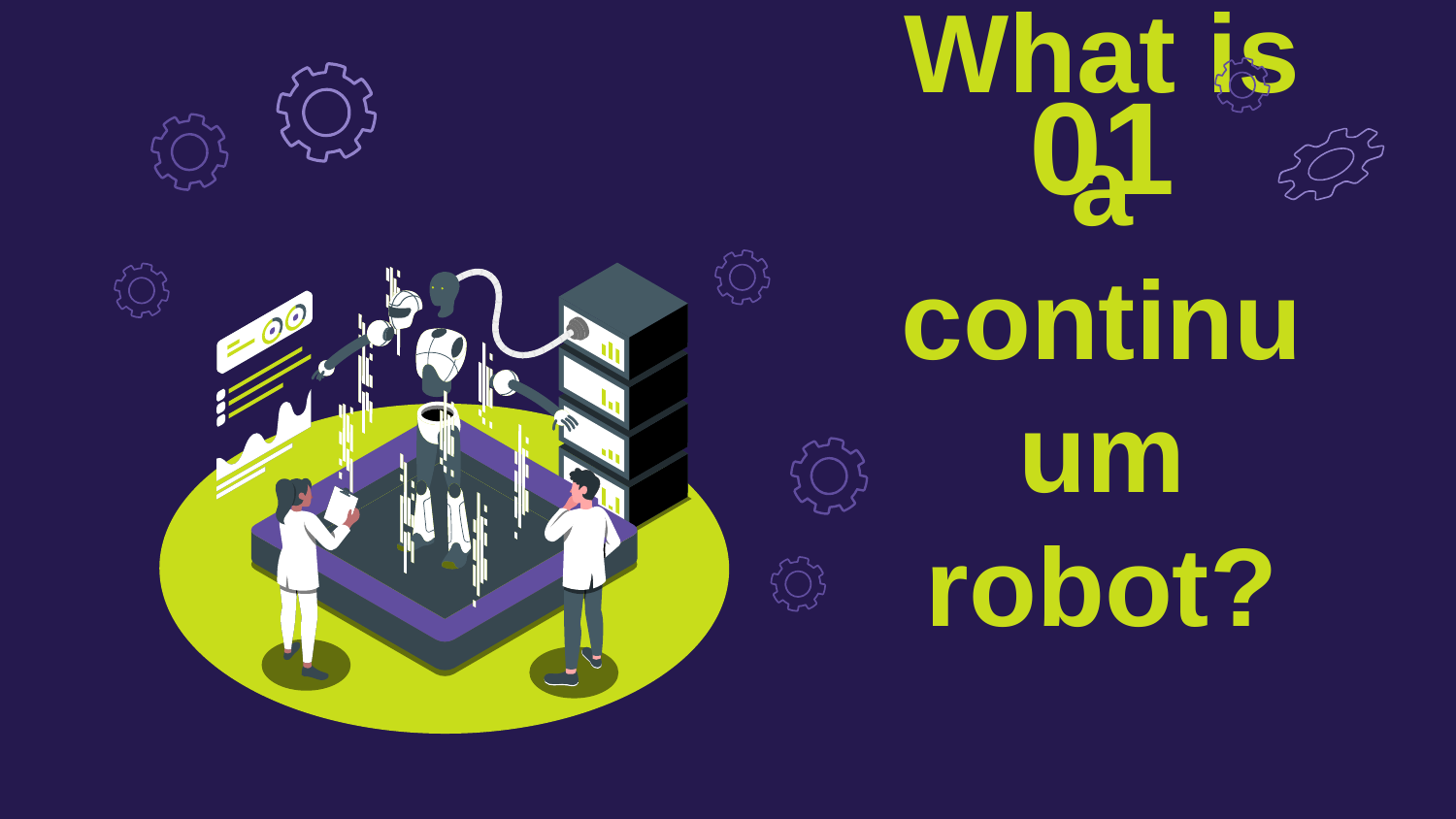

01

# What is a continuum robot?